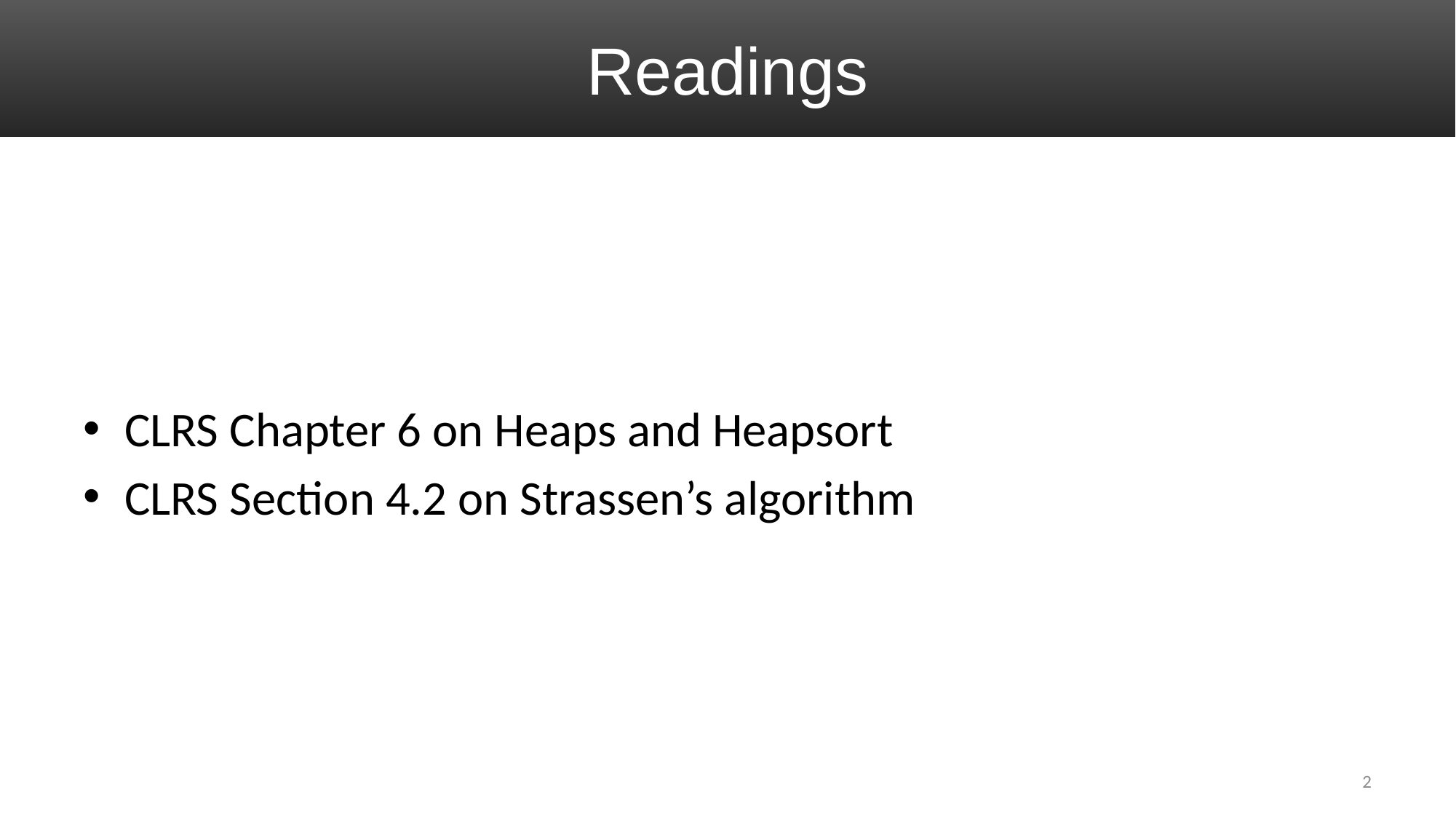

# Readings
CLRS Chapter 6 on Heaps and Heapsort
CLRS Section 4.2 on Strassen’s algorithm
2